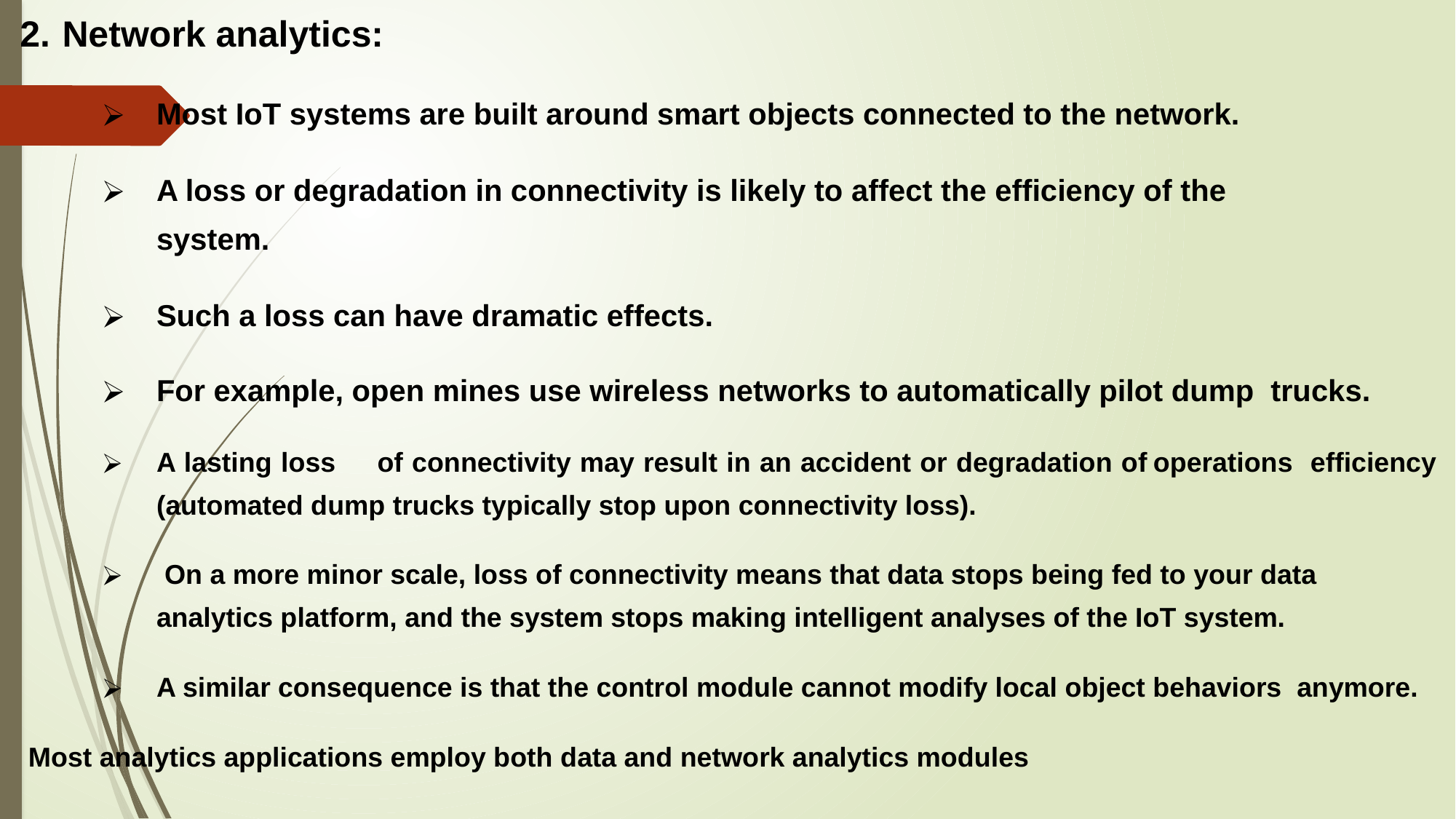

Network analytics:
Most IoT systems are built around smart objects connected to the network.
A loss or degradation in connectivity is likely to affect the efficiency of the
system.
Such a loss can have dramatic effects.
For example, open mines use wireless networks to automatically pilot dump  trucks.
A lasting loss	of connectivity may result in an accident or degradation of	operations  efficiency (automated dump trucks typically stop upon connectivity loss).

On a more minor scale, loss of connectivity means that data stops being fed to your data
analytics platform, and the system stops making intelligent analyses of the IoT system.
A similar consequence is that the control module cannot modify local object behaviors  anymore.

Most analytics applications employ both data and network analytics modules